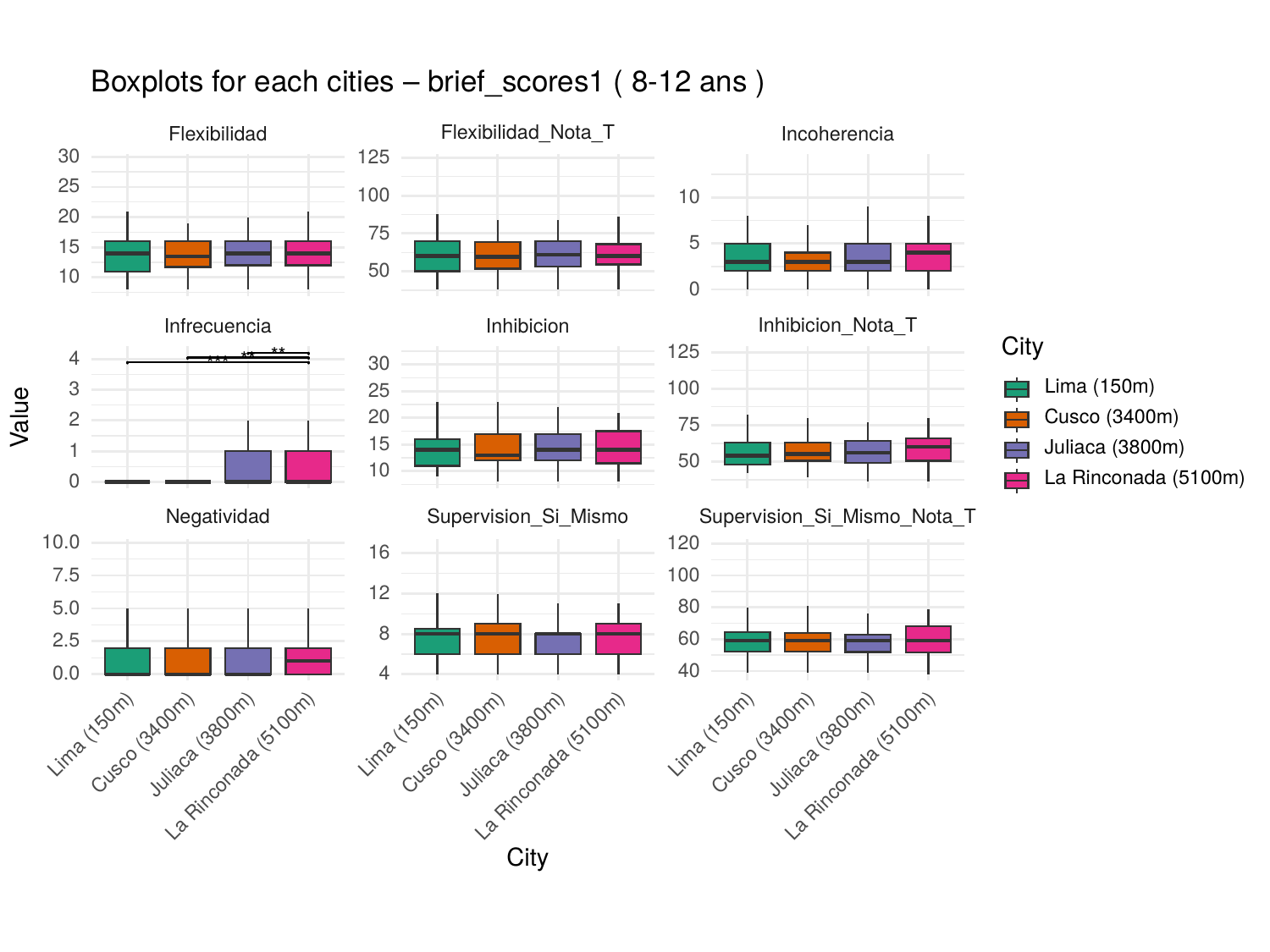

Boxplots for each cities – brief_scores1 ( 8-12 ans )
Flexibilidad_Nota_T
Incoherencia
Flexibilidad
30
125

25

100
10

20

75

5
15

50

10

0

Inhibicion_Nota_T
Infrecuencia
Inhibicion
City
125

4

**

**
30

***

Lima (150m)
100

3
25

Value
Cusco (3400m)
20

2

75

15

Juliaca (3800m)

1

50

10

La Rinconada (5100m)

0

Supervision_Si_Mismo
Supervision_Si_Mismo_Nota_T
Negatividad
10.0
120

16

100
7.5

12

80
5.0

8

60

2.5

40
0.0
4

Lima (150m)
Lima (150m)
Lima (150m)
Cusco (3400m)
Cusco (3400m)
Cusco (3400m)
Juliaca (3800m)
Juliaca (3800m)
Juliaca (3800m)
La Rinconada (5100m)
La Rinconada (5100m)
La Rinconada (5100m)
City